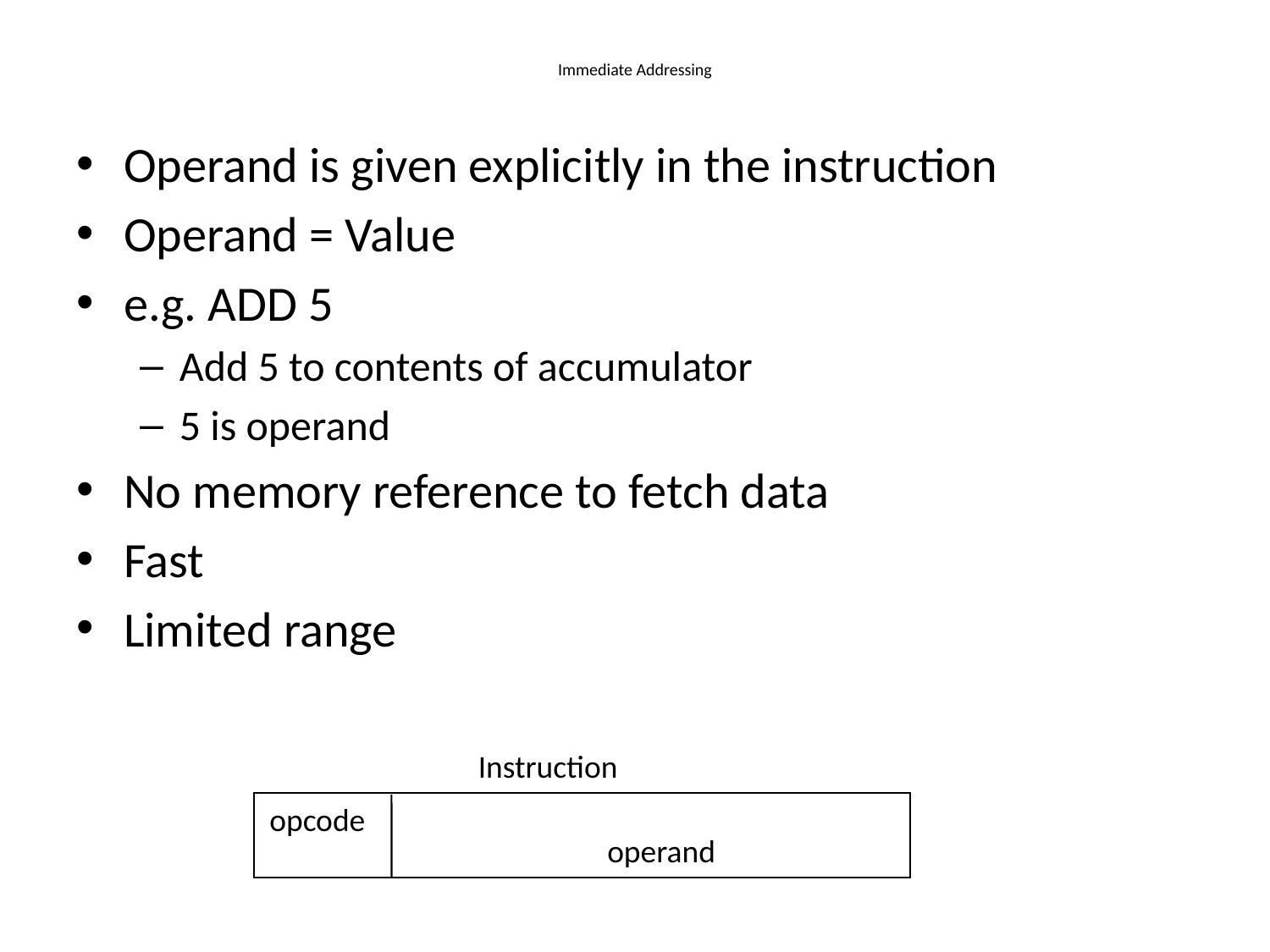

# Immediate Addressing
Operand is given explicitly in the instruction
Operand = Value
e.g. ADD 5
Add 5 to contents of accumulator
5 is operand
No memory reference to fetch data
Fast
Limited range

Instruction
opcode

operand